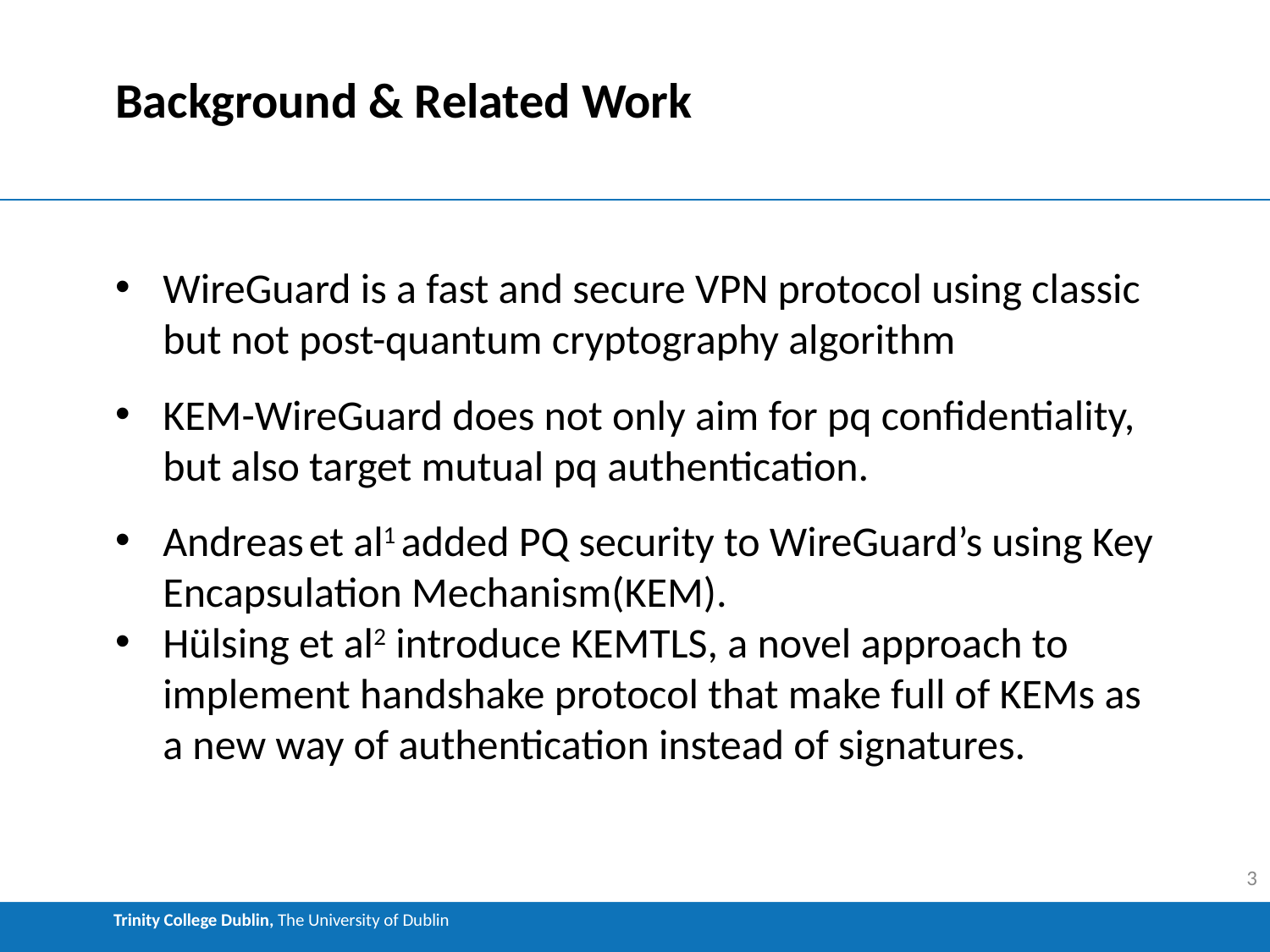

# Background & Related Work

WireGuard is a fast and secure VPN protocol using classic but not post-quantum cryptography algorithm
KEM-WireGuard does not only aim for pq conﬁdentiality, but also target mutual pq authentication.
Andreas et al1 added PQ security to WireGuard’s using Key Encapsulation Mechanism(KEM).
Hülsing et al2 introduce KEMTLS, a novel approach to implement handshake protocol that make full of KEMs as a new way of authentication instead of signatures.

3